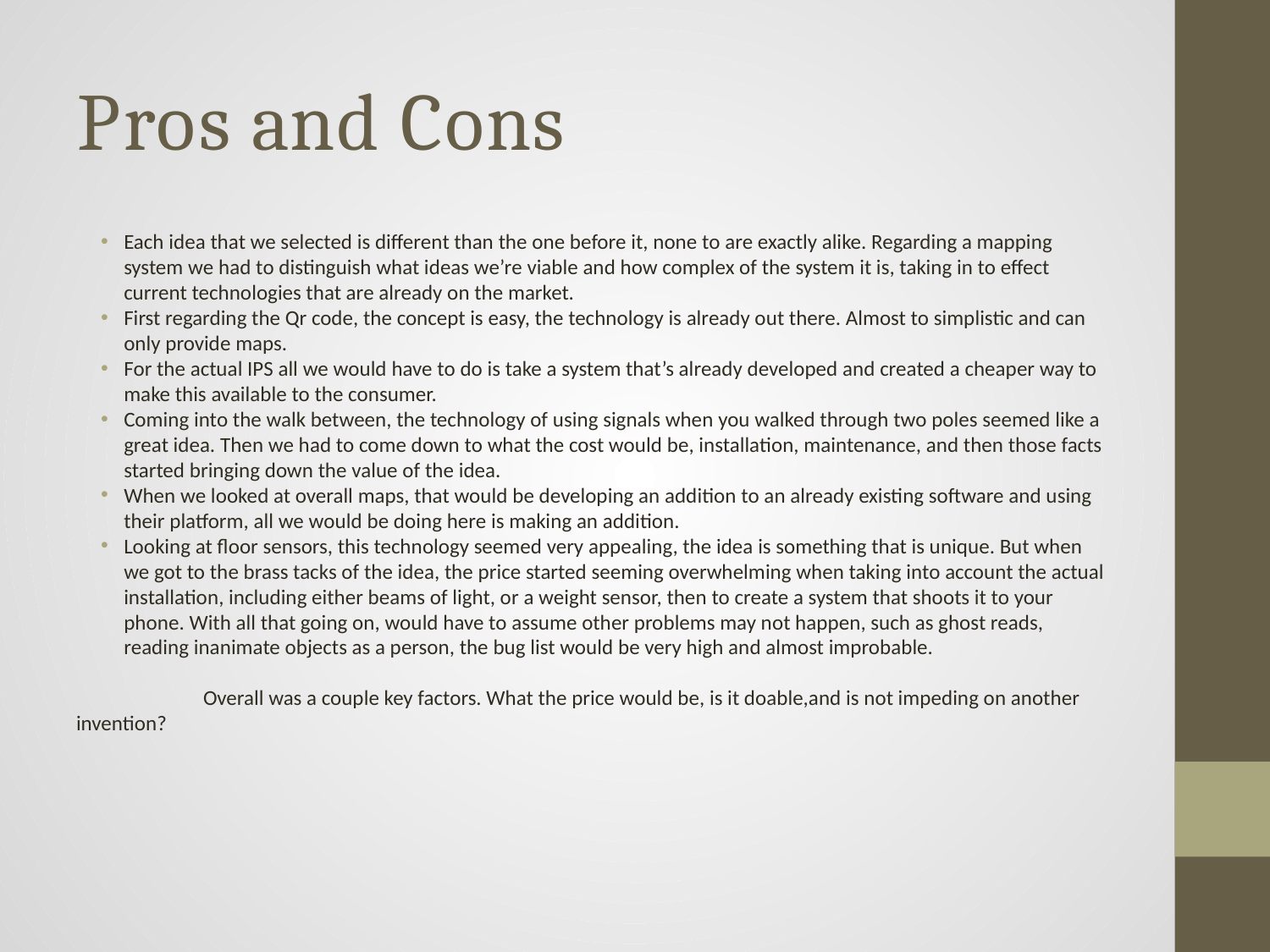

# Pros and Cons
Each idea that we selected is different than the one before it, none to are exactly alike. Regarding a mapping system we had to distinguish what ideas we’re viable and how complex of the system it is, taking in to effect current technologies that are already on the market.
First regarding the Qr code, the concept is easy, the technology is already out there. Almost to simplistic and can only provide maps.
For the actual IPS all we would have to do is take a system that’s already developed and created a cheaper way to make this available to the consumer.
Coming into the walk between, the technology of using signals when you walked through two poles seemed like a great idea. Then we had to come down to what the cost would be, installation, maintenance, and then those facts started bringing down the value of the idea.
When we looked at overall maps, that would be developing an addition to an already existing software and using their platform, all we would be doing here is making an addition.
Looking at floor sensors, this technology seemed very appealing, the idea is something that is unique. But when we got to the brass tacks of the idea, the price started seeming overwhelming when taking into account the actual installation, including either beams of light, or a weight sensor, then to create a system that shoots it to your phone. With all that going on, would have to assume other problems may not happen, such as ghost reads, reading inanimate objects as a person, the bug list would be very high and almost improbable.

	Overall was a couple key factors. What the price would be, is it doable,and is not impeding on another invention?